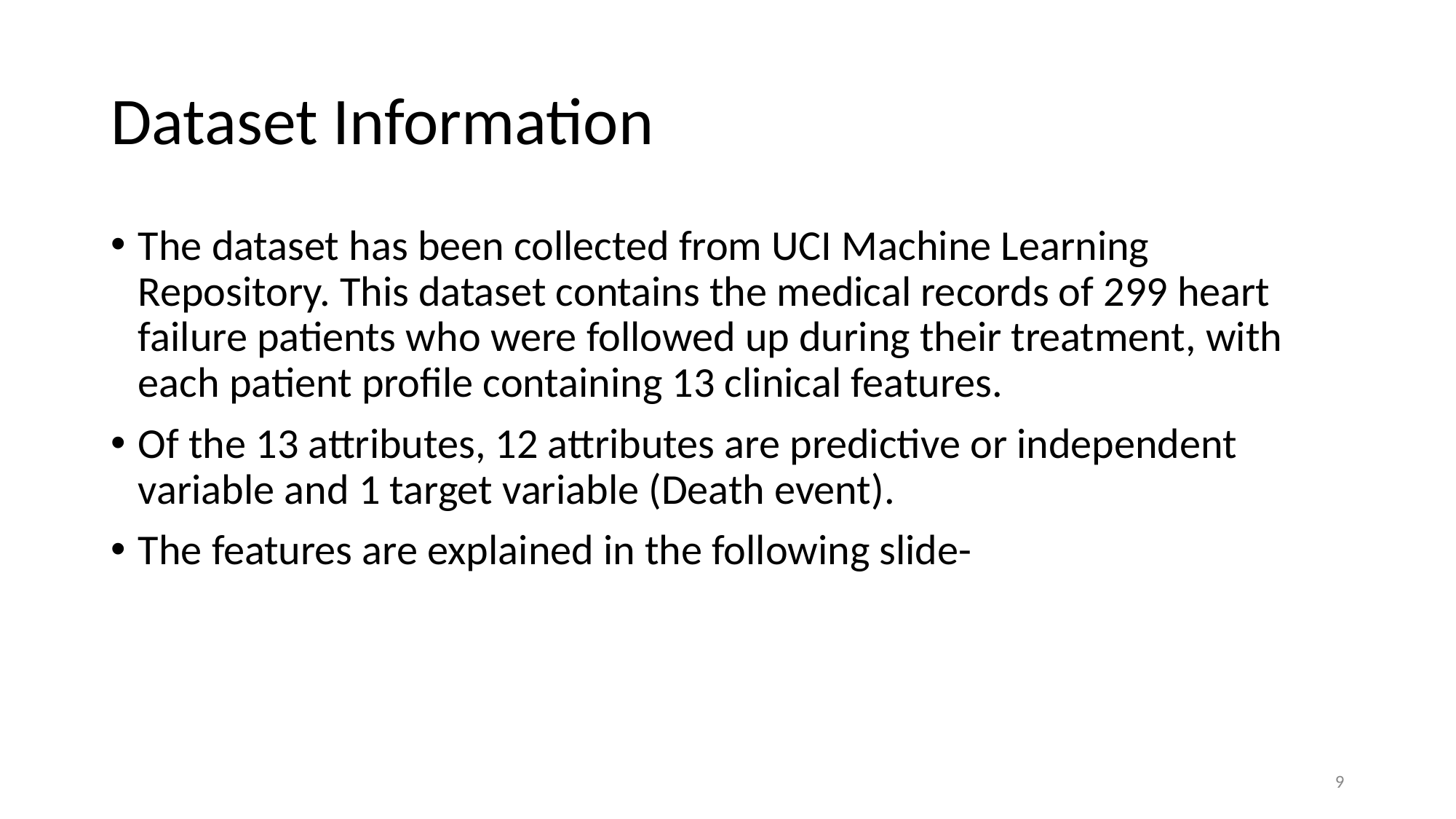

# Dataset Information
The dataset has been collected from UCI Machine Learning Repository. This dataset contains the medical records of 299 heart failure patients who were followed up during their treatment, with each patient profile containing 13 clinical features.
Of the 13 attributes, 12 attributes are predictive or independent variable and 1 target variable (Death event).
The features are explained in the following slide-
9